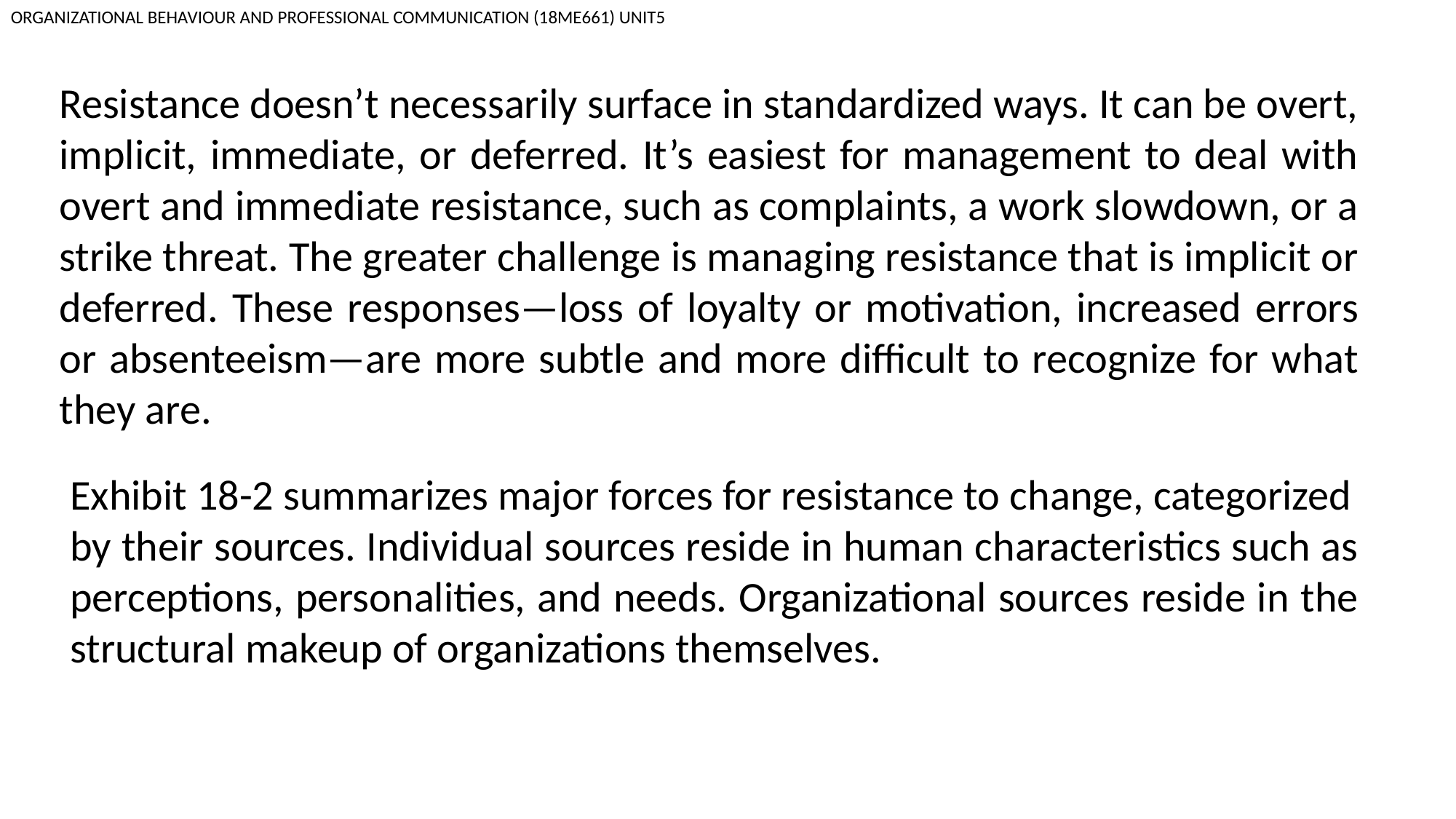

ORGANIZATIONAL BEHAVIOUR AND PROFESSIONAL COMMUNICATION (18ME661) UNIT5
Resistance doesn’t necessarily surface in standardized ways. It can be overt, implicit, immediate, or deferred. It’s easiest for management to deal with overt and immediate resistance, such as complaints, a work slowdown, or a strike threat. The greater challenge is managing resistance that is implicit or deferred. These responses—loss of loyalty or motivation, increased errors or absenteeism—are more subtle and more difficult to recognize for what they are.
Exhibit 18-2 summarizes major forces for resistance to change, categorized
by their sources. Individual sources reside in human characteristics such as perceptions, personalities, and needs. Organizational sources reside in the structural makeup of organizations themselves.